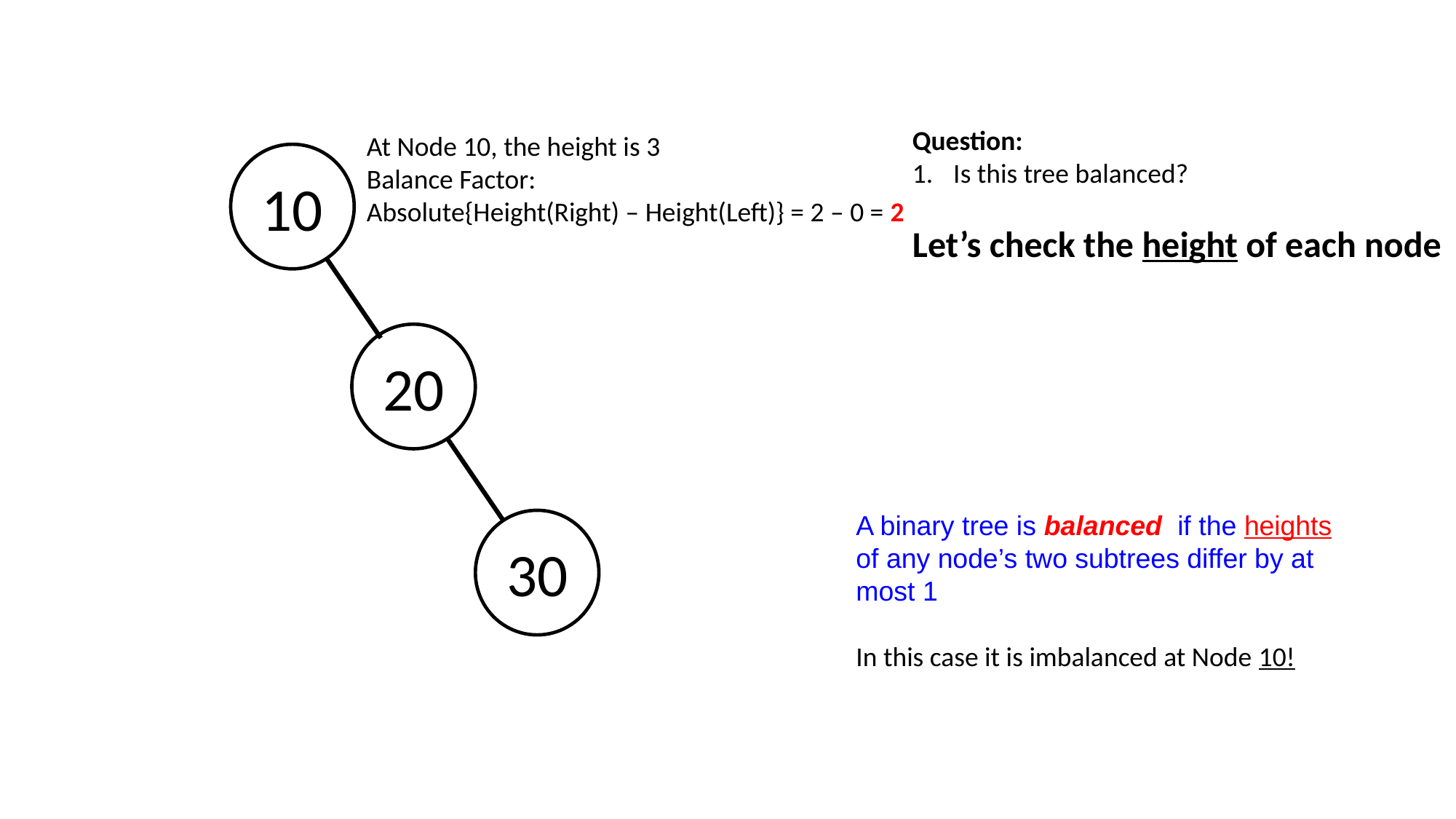

Question:
Is this tree balanced?

Let’s check the height of each node

At Node 10, the height is 3
Balance Factor:
Absolute{Height(Right) – Height(Left)} = 2 – 0 = 2
10
20
A binary tree is balanced  if the heights of any node’s two subtrees differ by at most 1

In this case it is imbalanced at Node 10!
30